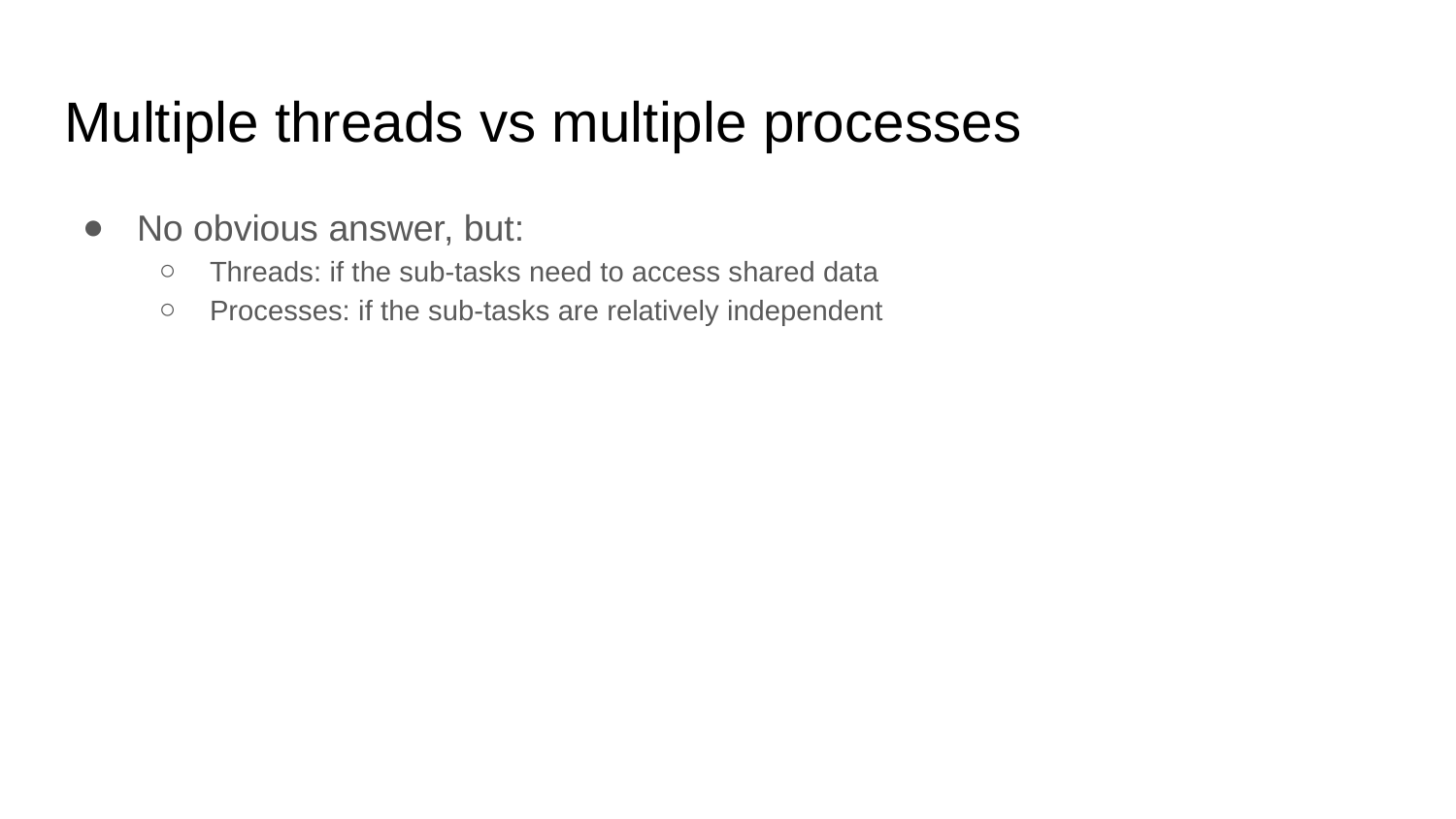

# Multiple threads vs multiple processes
No obvious answer, but:
Threads: if the sub-tasks need to access shared data
Processes: if the sub-tasks are relatively independent